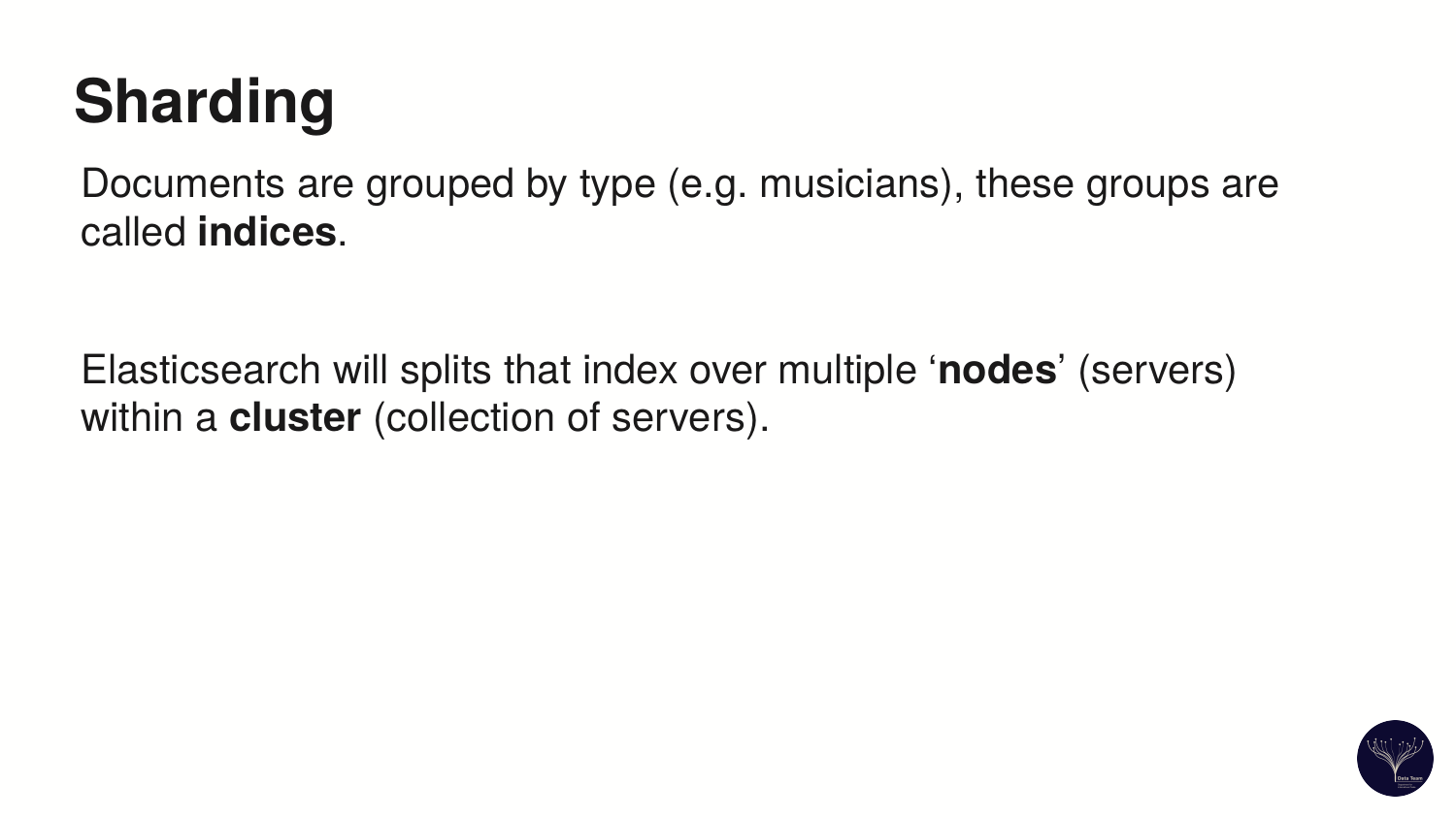

# Sharding
Documents are grouped by type (e.g. musicians), these groups are called indices.

Elasticsearch will splits that index over multiple ‘nodes’ (servers) within a cluster (collection of servers).